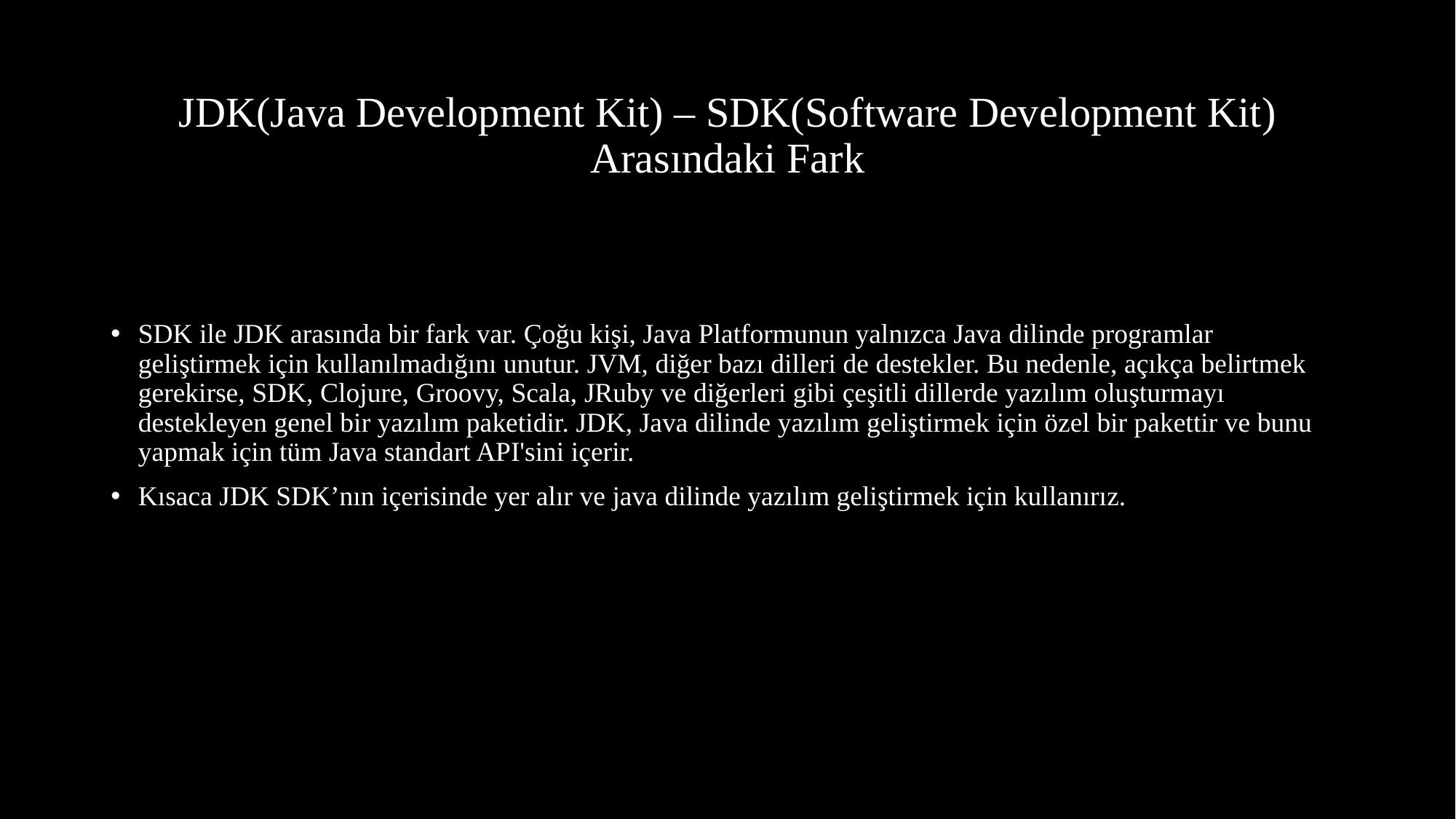

# JDK(Java Development Kit) – SDK(Software Development Kit) Arasındaki Fark
SDK ile JDK arasında bir fark var. Çoğu kişi, Java Platformunun yalnızca Java dilinde programlar geliştirmek için kullanılmadığını unutur. JVM, diğer bazı dilleri de destekler. Bu nedenle, açıkça belirtmek gerekirse, SDK, Clojure, Groovy, Scala, JRuby ve diğerleri gibi çeşitli dillerde yazılım oluşturmayı destekleyen genel bir yazılım paketidir. JDK, Java dilinde yazılım geliştirmek için özel bir pakettir ve bunu yapmak için tüm Java standart API'sini içerir.
Kısaca JDK SDK’nın içerisinde yer alır ve java dilinde yazılım geliştirmek için kullanırız.